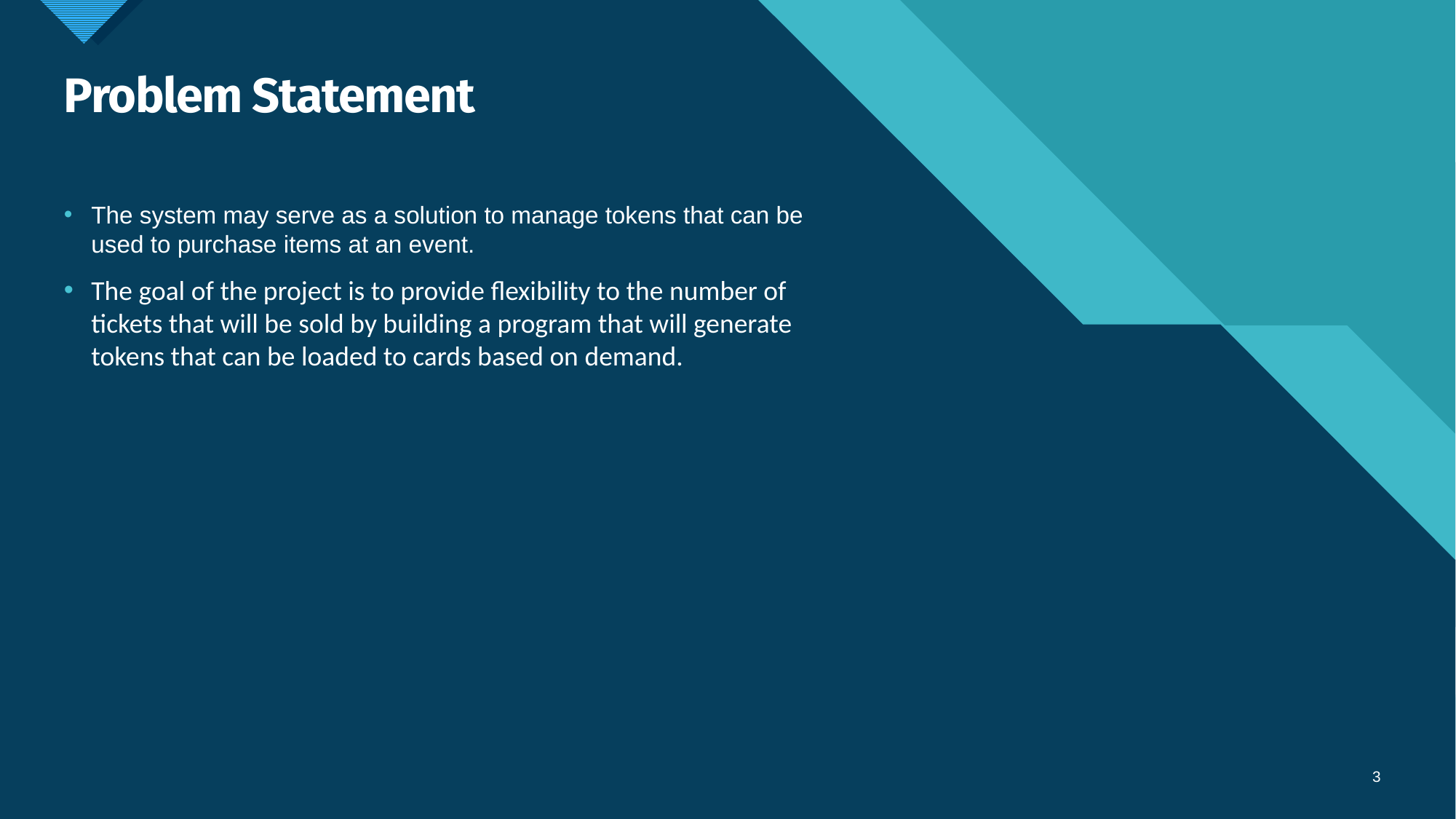

# Problem Statement
The system may serve as a solution to manage tokens that can be used to purchase items at an event.
The goal of the project is to provide flexibility to the number of tickets that will be sold by building a program that will generate tokens that can be loaded to cards based on demand.
3